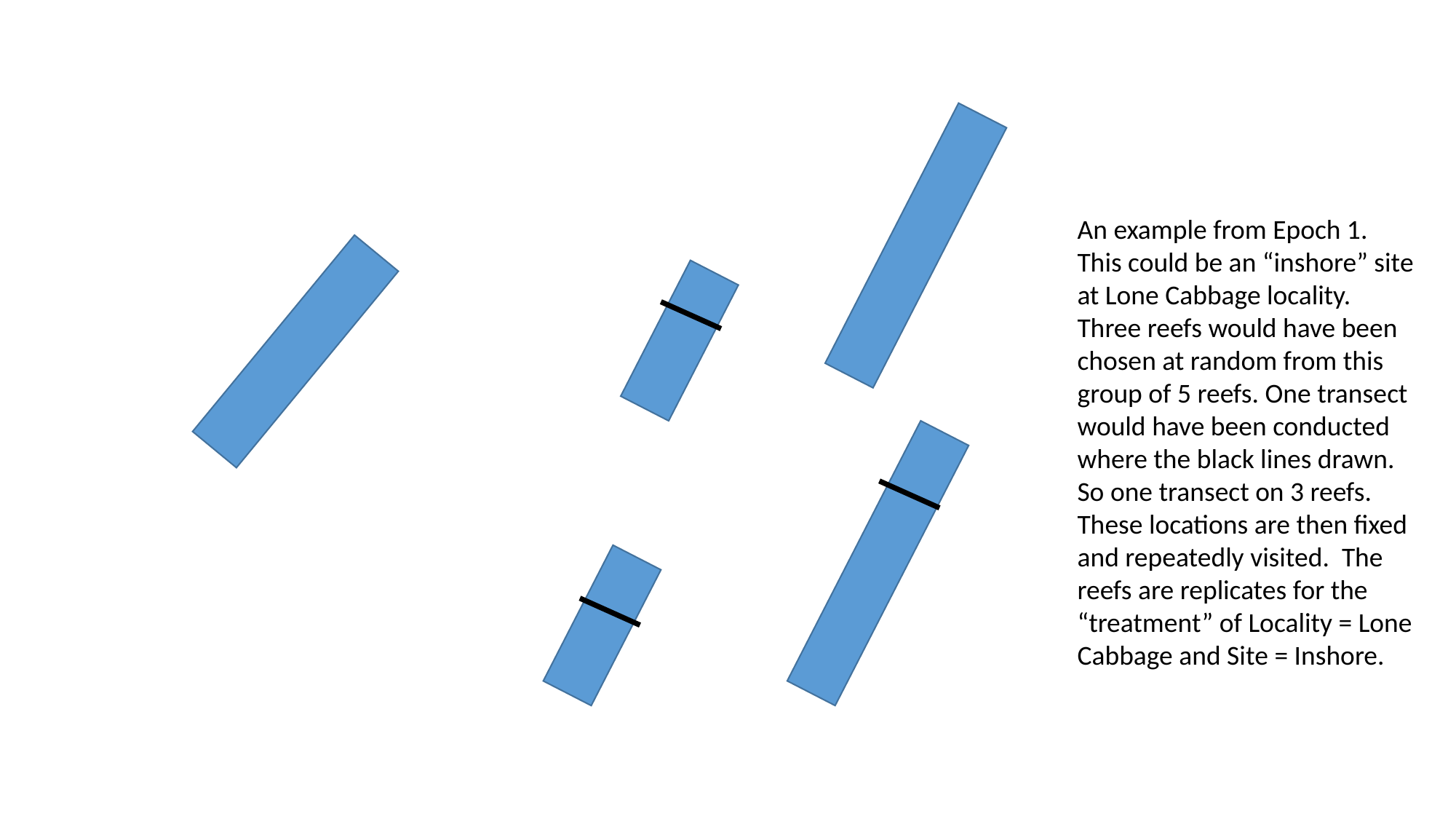

An example from Epoch 1. This could be an “inshore” site at Lone Cabbage locality.  Three reefs would have been chosen at random from this group of 5 reefs. One transect would have been conducted where the black lines drawn.  So one transect on 3 reefs.  These locations are then fixed and repeatedly visited.  The reefs are replicates for the “treatment” of Locality = Lone Cabbage and Site = Inshore.